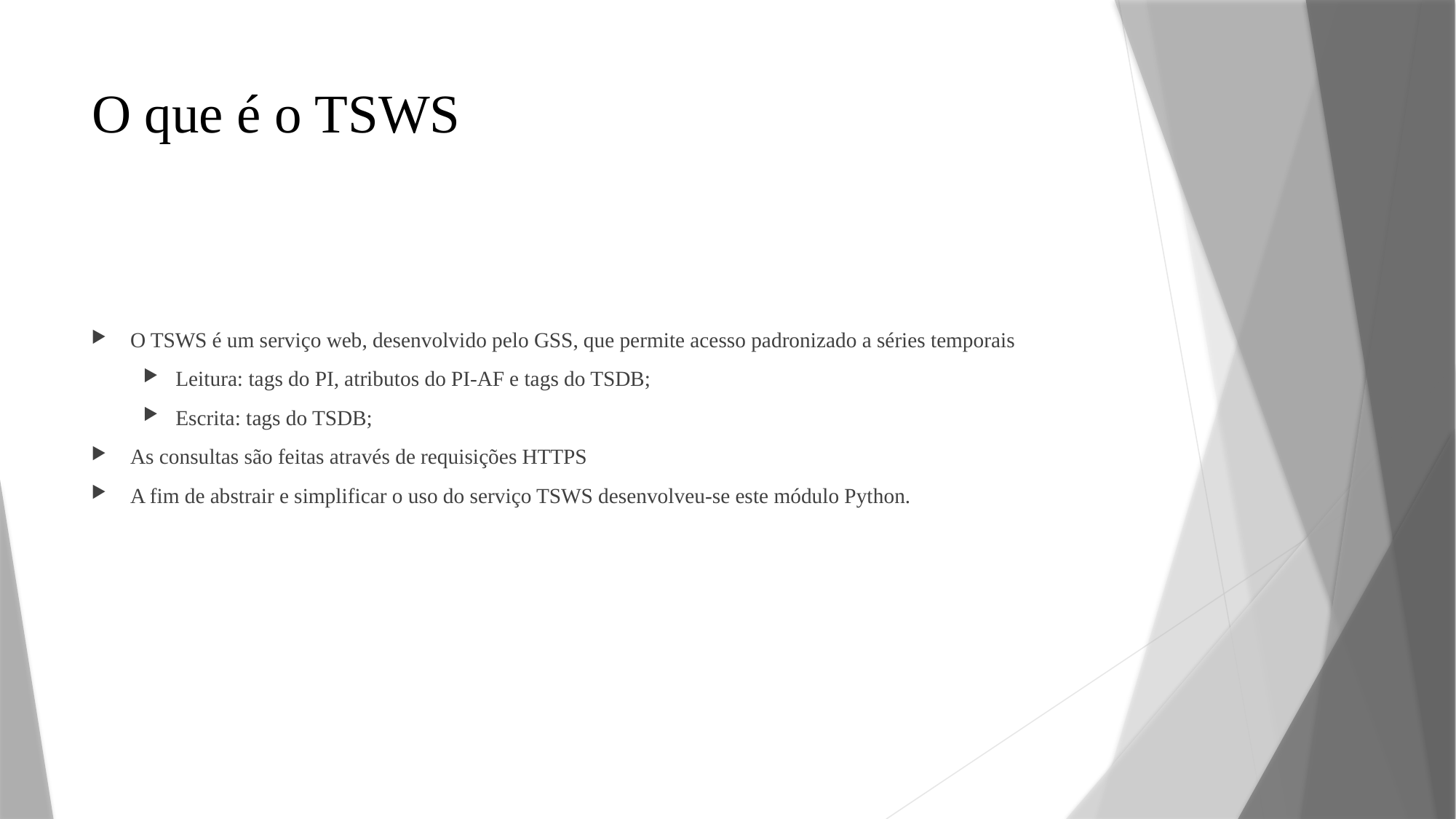

# O que é o TSWS
O TSWS é um serviço web, desenvolvido pelo GSS, que permite acesso padronizado a séries temporais
Leitura: tags do PI, atributos do PI-AF e tags do TSDB;
Escrita: tags do TSDB;
As consultas são feitas através de requisições HTTPS
A fim de abstrair e simplificar o uso do serviço TSWS desenvolveu-se este módulo Python.